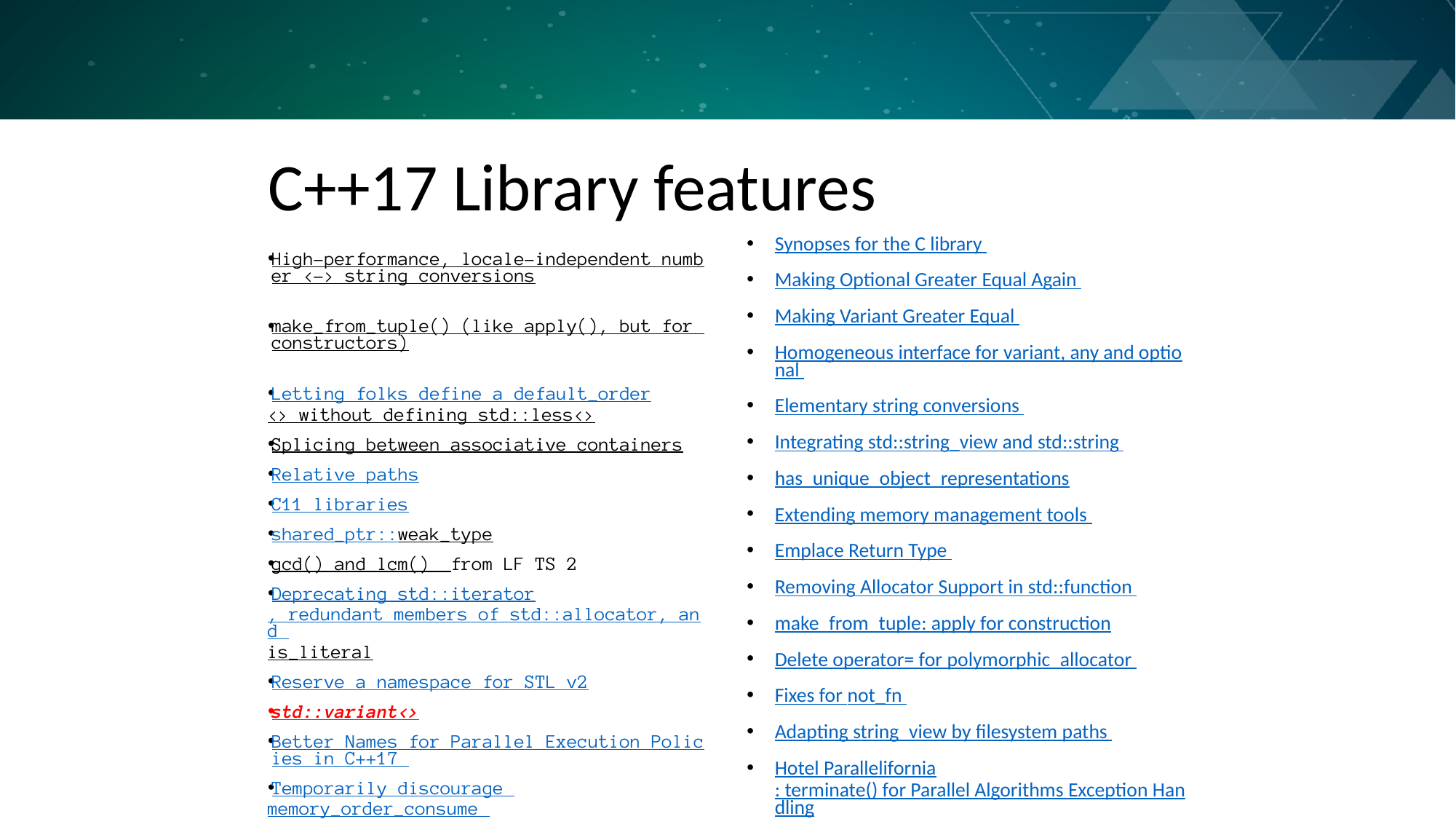

# C++17 Library features
Synopses for the C library
Making Optional Greater Equal Again
Making Variant Greater Equal
Homogeneous interface for variant, any and optional
Elementary string conversions
Integrating std::string_view and std::string
has_unique_object_representations
Extending memory management tools
Emplace Return Type
Removing Allocator Support in std::function
make_from_tuple: apply for construction
Delete operator= for polymorphic_allocator
Fixes for not_fn
Adapting string_view by filesystem paths
Hotel Parallelifornia: terminate() for Parallel Algorithms Exception Handling

High-performance, locale-independent number <-> string conversions
make_from_tuple() (like apply(), but for constructors)
Letting folks define a default_order<> without defining std::less<>
Splicing between associative containers
Relative paths
C11 libraries
shared_ptr::weak_type
gcd() and lcm()  from LF TS 2
Deprecating std::iterator, redundant members of std::allocator, and is_literal
Reserve a namespace for STL v2
std::variant<>
Better Names for Parallel Execution Policies in C++17
Temporarily discourage memory_order_consume
A <random> Nomenclature Tweak